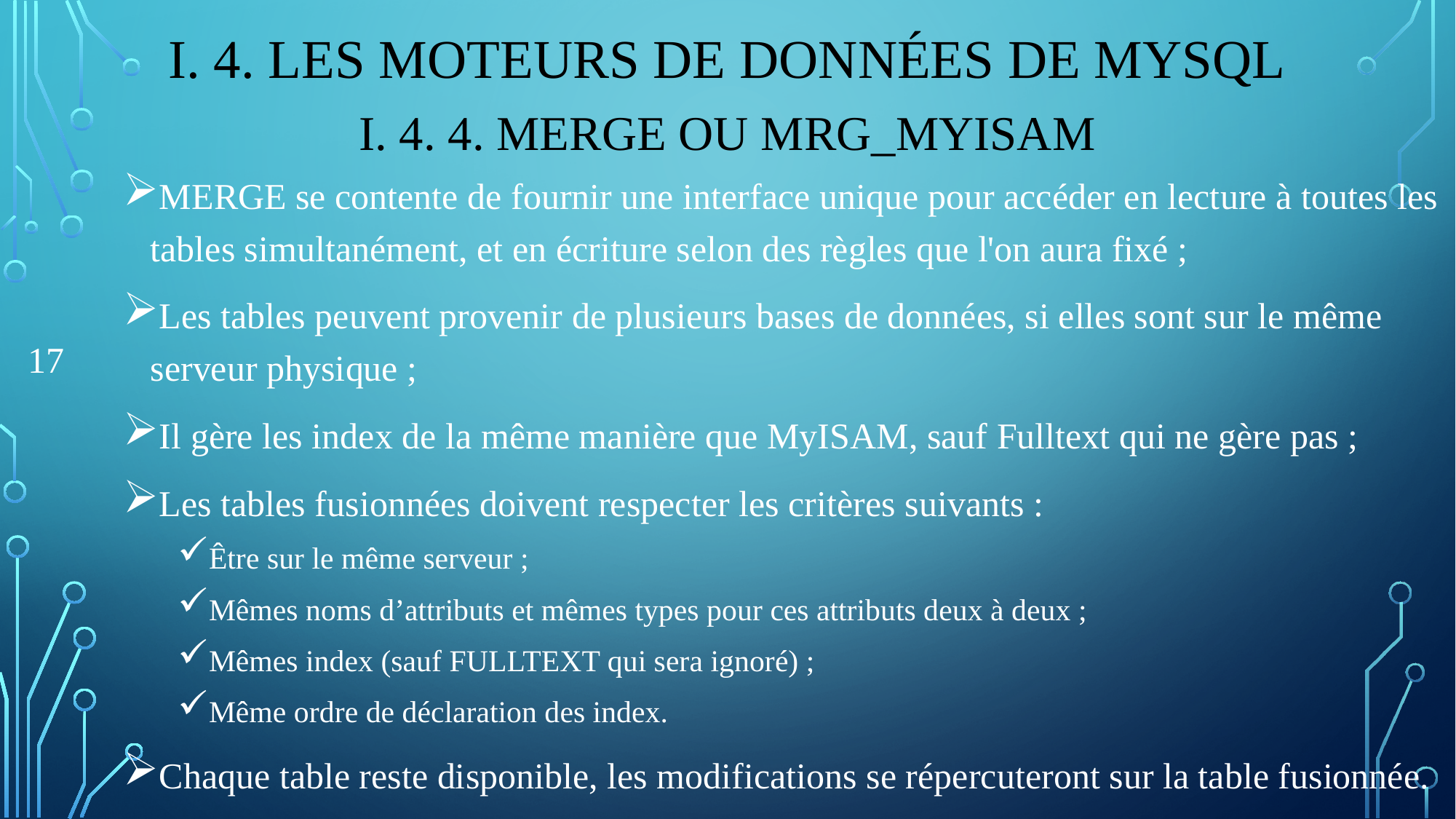

# I. 4. LES Moteurs de données de MySQL
I. 4. 4. Merge ou MRG_Myisam
MERGE se contente de fournir une interface unique pour accéder en lecture à toutes les tables simultanément, et en écriture selon des règles que l'on aura fixé ;
Les tables peuvent provenir de plusieurs bases de données, si elles sont sur le même serveur physique ;
Il gère les index de la même manière que MyISAM, sauf Fulltext qui ne gère pas ;
Les tables fusionnées doivent respecter les critères suivants :
Être sur le même serveur ;
Mêmes noms d’attributs et mêmes types pour ces attributs deux à deux ;
Mêmes index (sauf FULLTEXT qui sera ignoré) ;
Même ordre de déclaration des index.
Chaque table reste disponible, les modifications se répercuteront sur la table fusionnée.
17